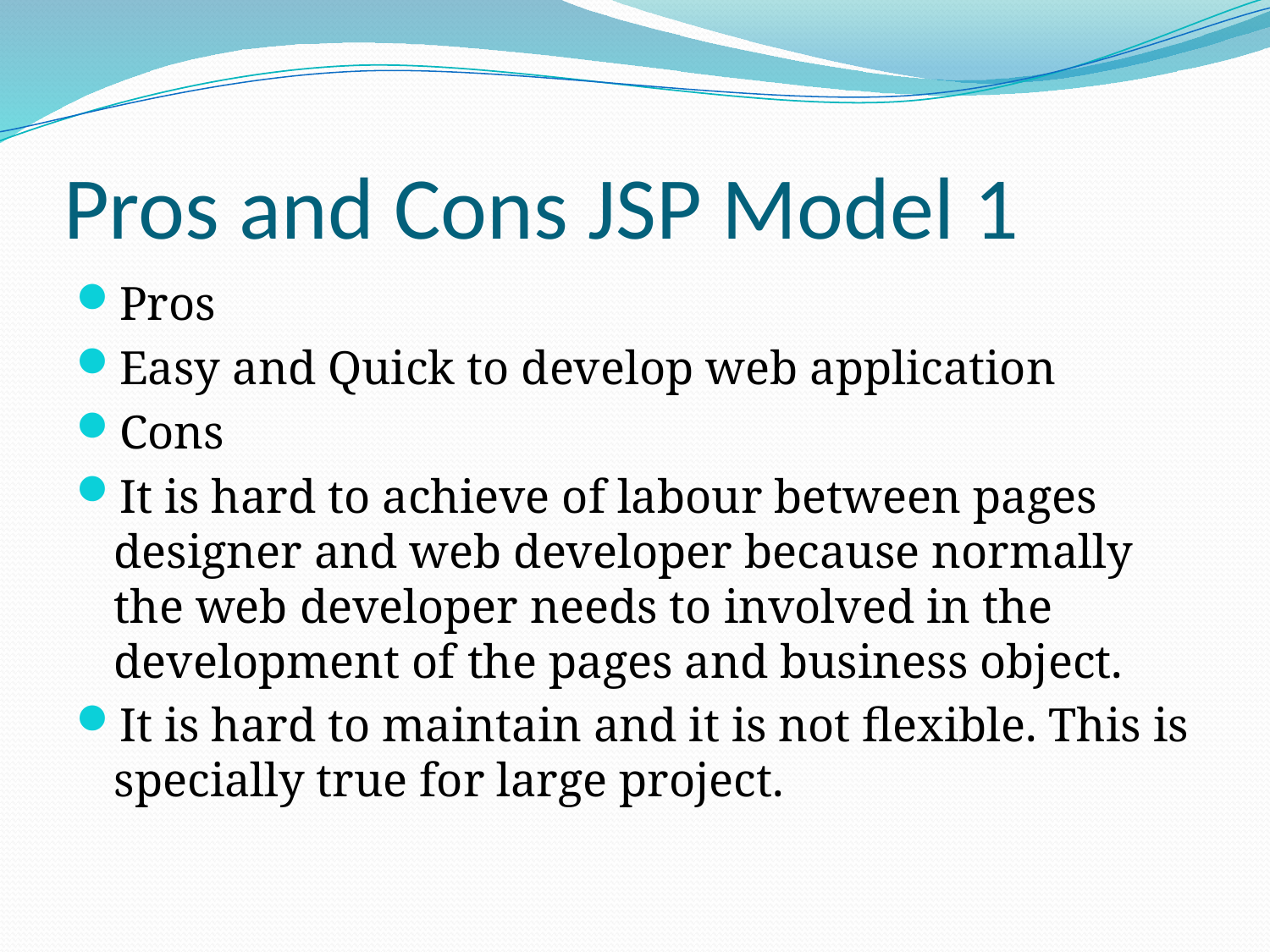

# Pros and Cons JSP Model 1
Pros
Easy and Quick to develop web application
Cons
It is hard to achieve of labour between pages designer and web developer because normally the web developer needs to involved in the development of the pages and business object.
It is hard to maintain and it is not flexible. This is specially true for large project.